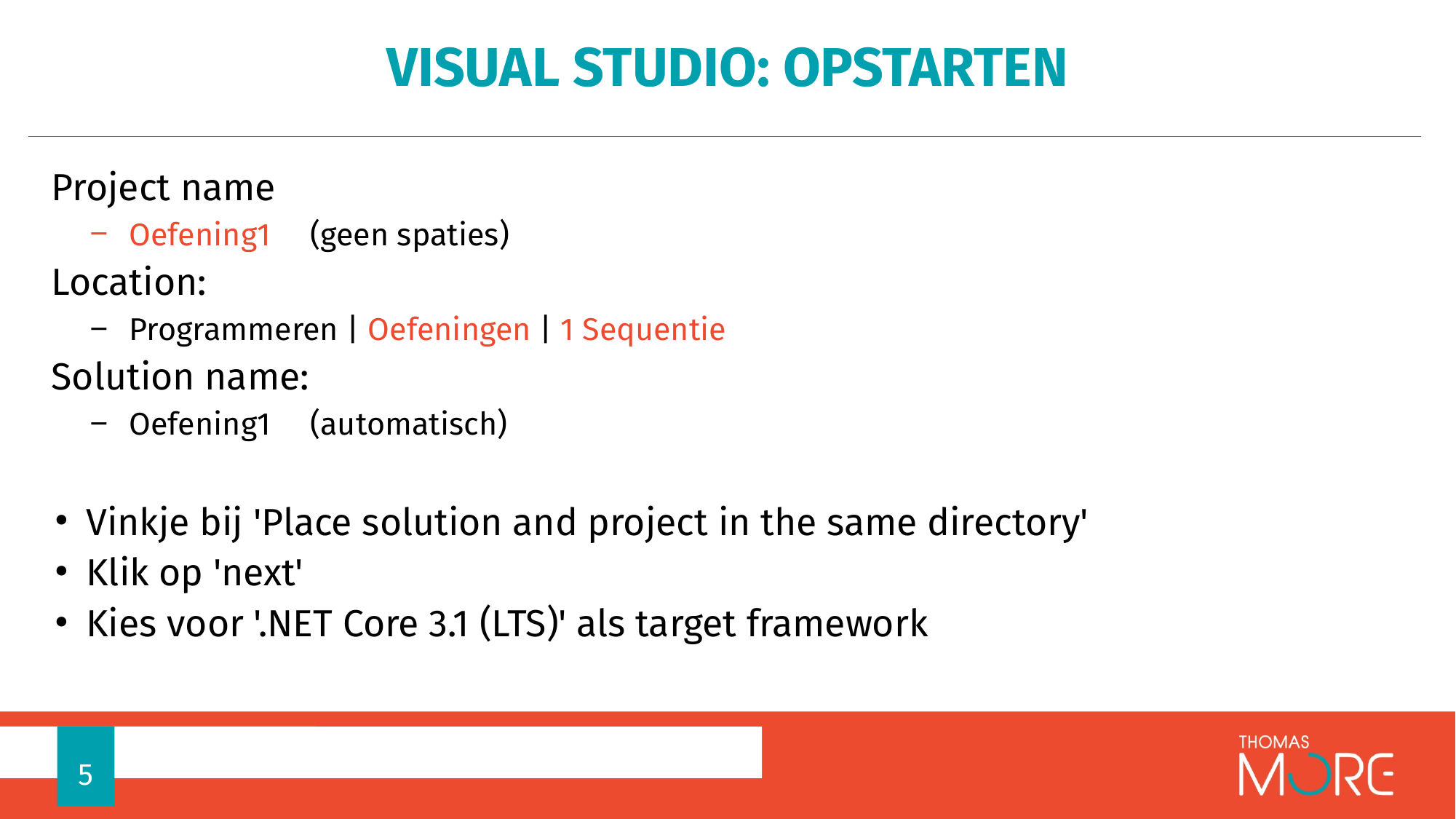

# Visual studio: Opstarten
Project name
Oefening1 		(geen spaties)
Location:
Programmeren | Oefeningen | 1 Sequentie
Solution name:
Oefening1		(automatisch)

Vinkje bij 'Place solution and project in the same directory'
Klik op 'next'
Kies voor '.NET Core 3.1 (LTS)' als target framework

5